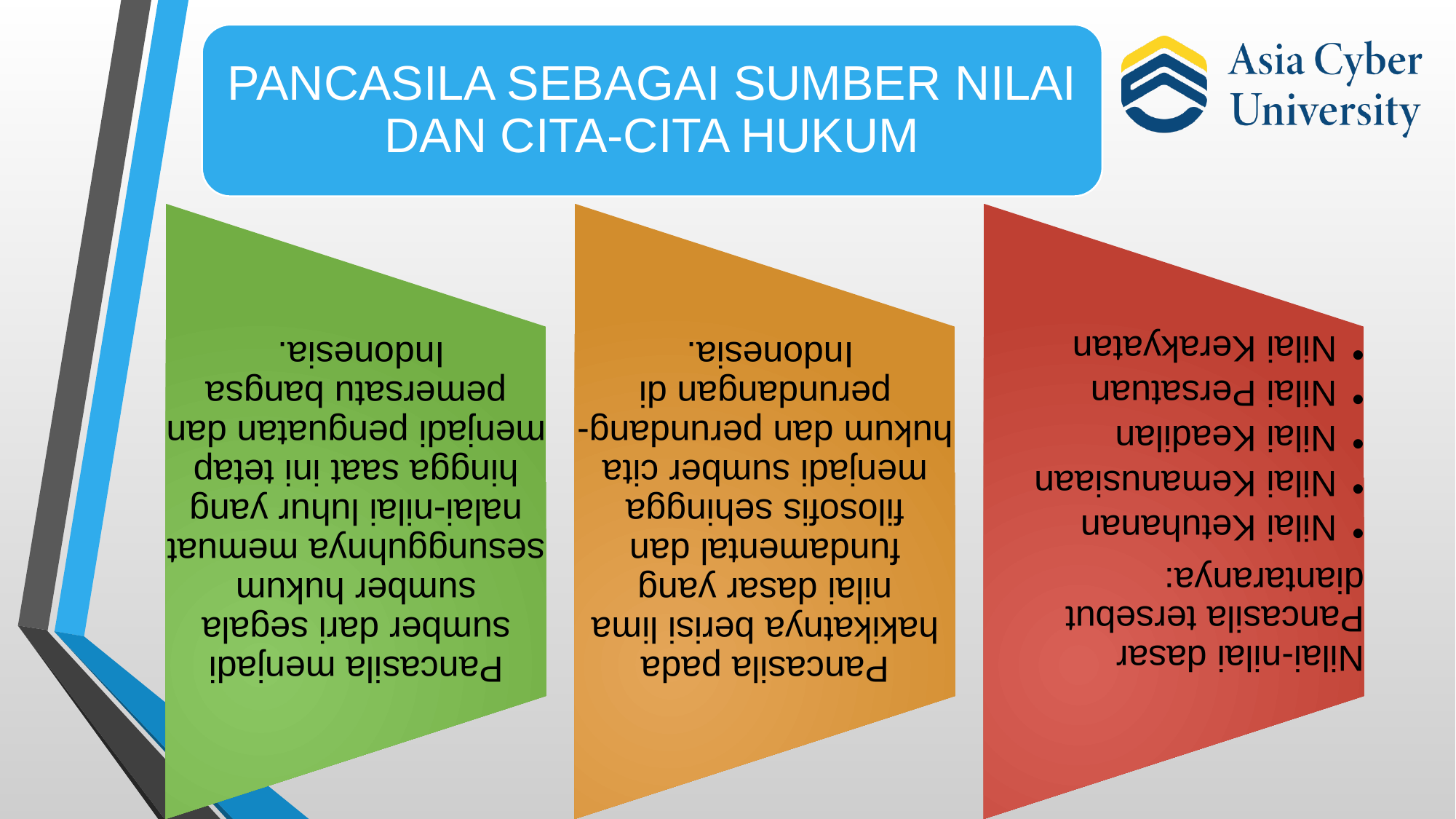

PANCASILA SEBAGAI SUMBER NILAI DAN CITA-CITA HUKUM
Pancasila menjadi sumber dari segala sumber hukum sesungguhnya memuat nalai-nilai luhur yang hingga saat ini tetap menjadi penguatan dan pemersatu bangsa Indonesia.
Pancasila pada hakikatnya berisi lima nilai dasar yang fundamental dan filosofis sehingga menjadi sumber cita hukum dan perundang-perundangan di Indonesia.
Nilai-nilai dasar Pancasila tersebut diantaranya:
Nilai Ketuhanan
Nilai Kemanusiaan
Nilai Keadilan
Nilai Persatuan
Nilai Kerakyatan